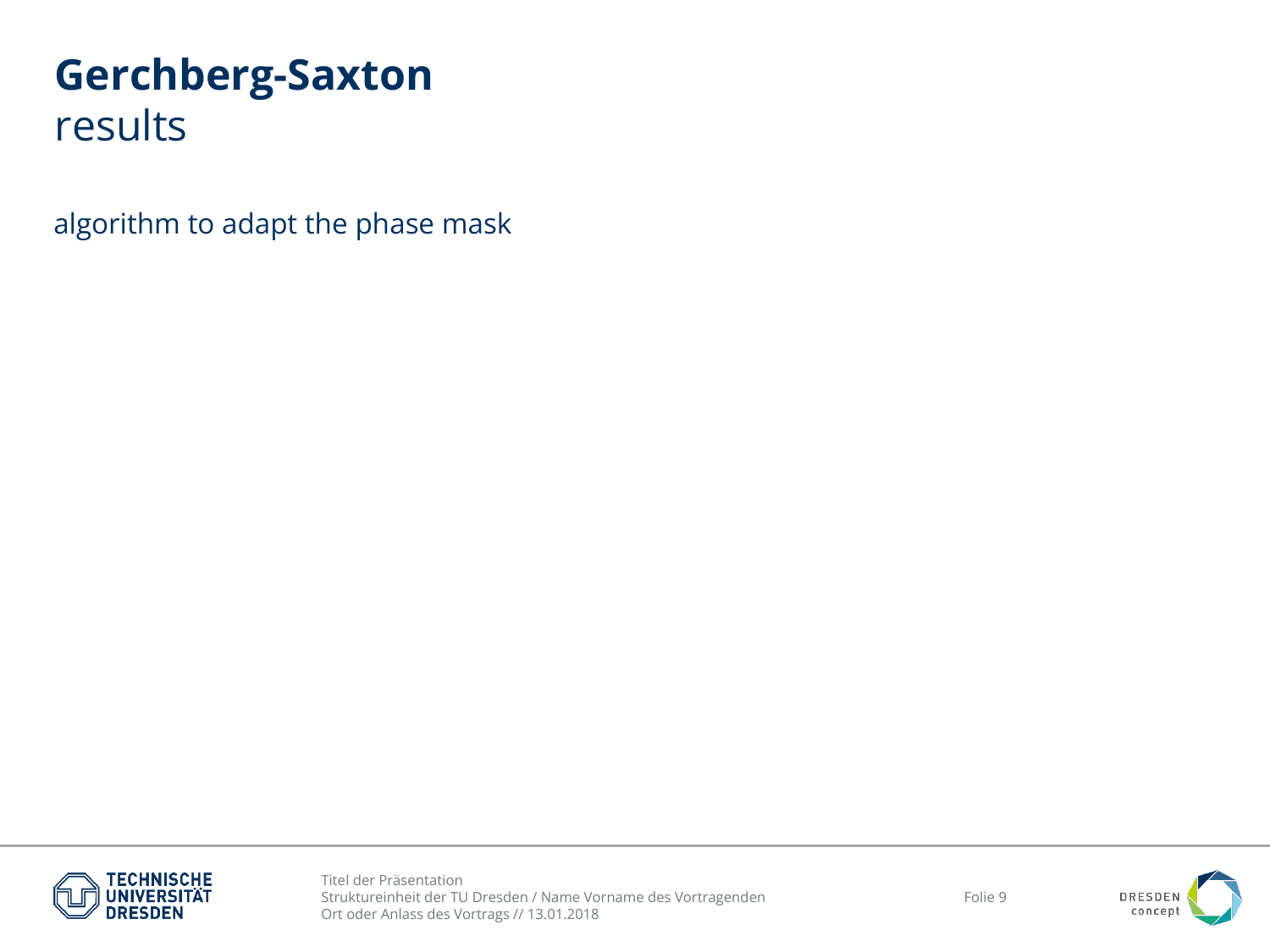

# Gerchberg-Saxton results
algorithm to adapt the phase mask